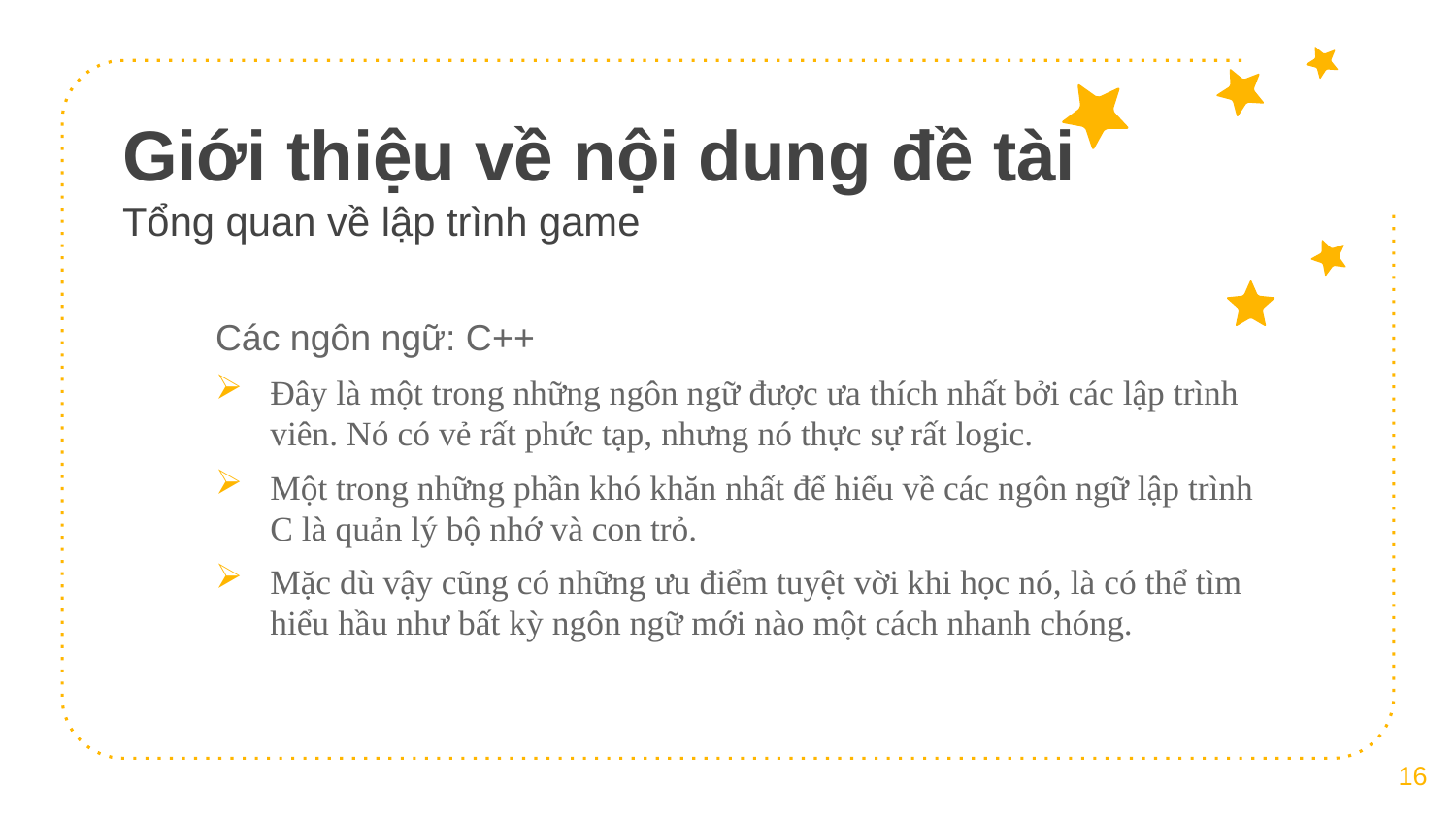

# Giới thiệu về nội dung đề tài Tổng quan về lập trình game

Các ngôn ngữ: C++
Đây là một trong những ngôn ngữ được ưa thích nhất bởi các lập trình viên. Nó có vẻ rất phức tạp, nhưng nó thực sự rất logic.
Một trong những phần khó khăn nhất để hiểu về các ngôn ngữ lập trình C là quản lý bộ nhớ và con trỏ.
Mặc dù vậy cũng có những ưu điểm tuyệt vời khi học nó, là có thể tìm hiểu hầu như bất kỳ ngôn ngữ mới nào một cách nhanh chóng.
16